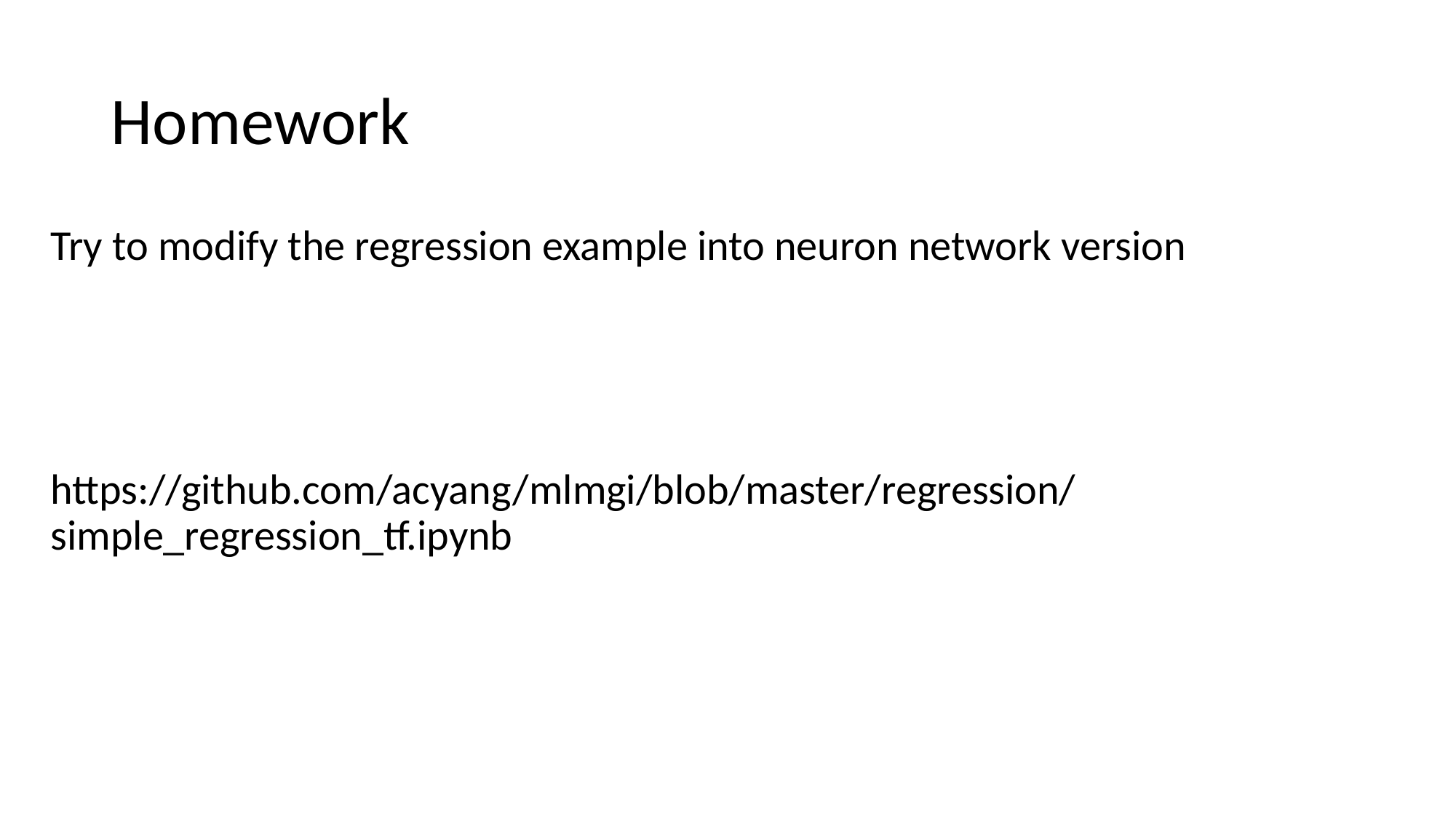

# Homework
Try to modify the regression example into neuron network version

https://github.com/acyang/mlmgi/blob/master/regression/simple_regression_tf.ipynb